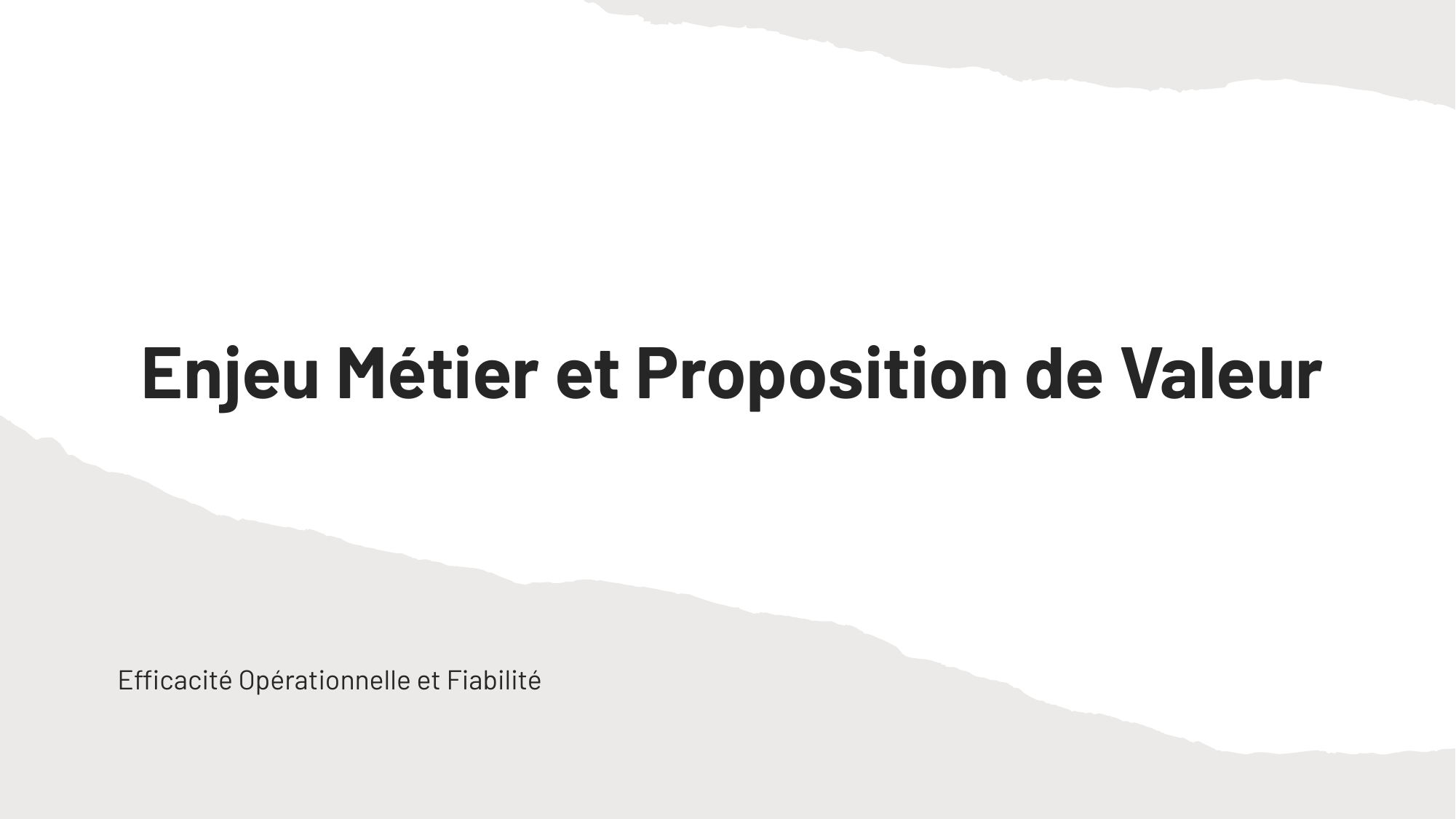

# Enjeu Métier et Proposition de Valeur

Efficacité Opérationnelle et Fiabilité